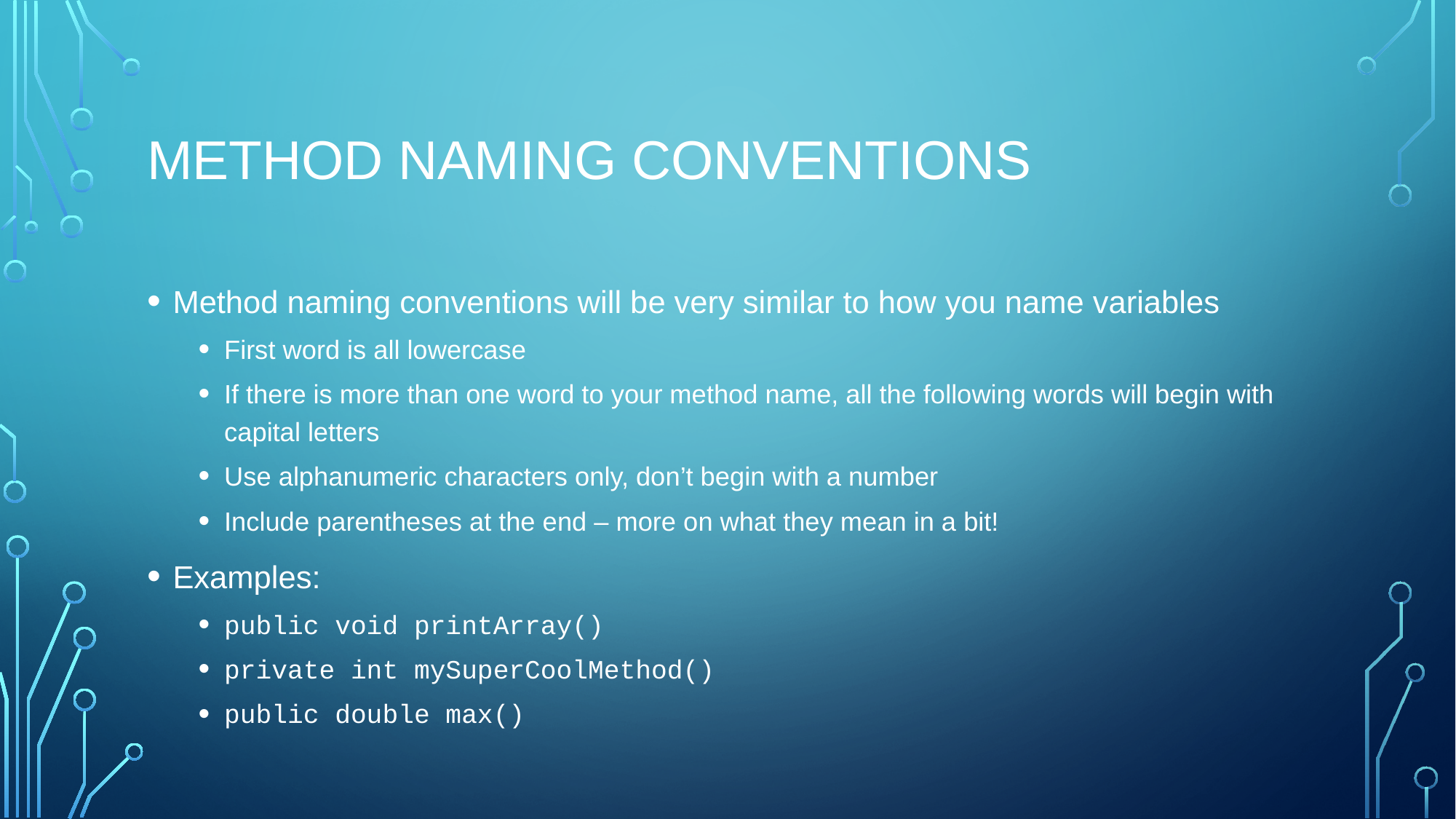

# Method naming conventions
Method naming conventions will be very similar to how you name variables
First word is all lowercase
If there is more than one word to your method name, all the following words will begin with capital letters
Use alphanumeric characters only, don’t begin with a number
Include parentheses at the end – more on what they mean in a bit!
Examples:
public void printArray()
private int mySuperCoolMethod()
public double max()